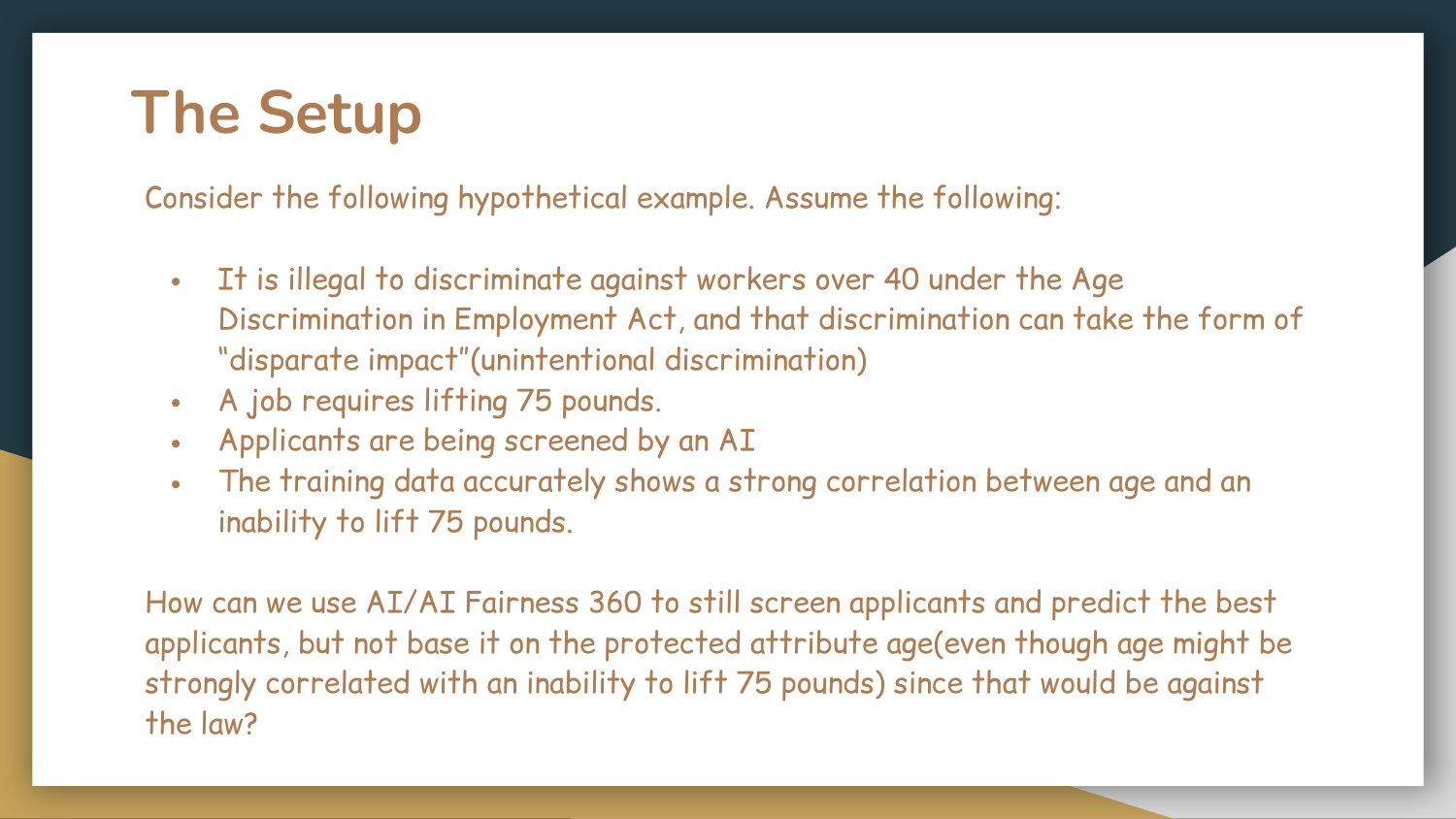

# The Setup
Consider the following hypothetical example. Assume the following:

It is illegal to discriminate against workers over 40 under the Age Discrimination in Employment Act, and that discrimination can take the form of “disparate impact”(unintentional discrimination)
A job requires lifting 75 pounds.
Applicants are being screened by an AI
The training data accurately shows a strong correlation between age and an inability to lift 75 pounds.

How can we use AI/AI Fairness 360 to still screen applicants and predict the best applicants, but not base it on the protected attribute age(even though age might be strongly correlated with an inability to lift 75 pounds) since that would be against the law?